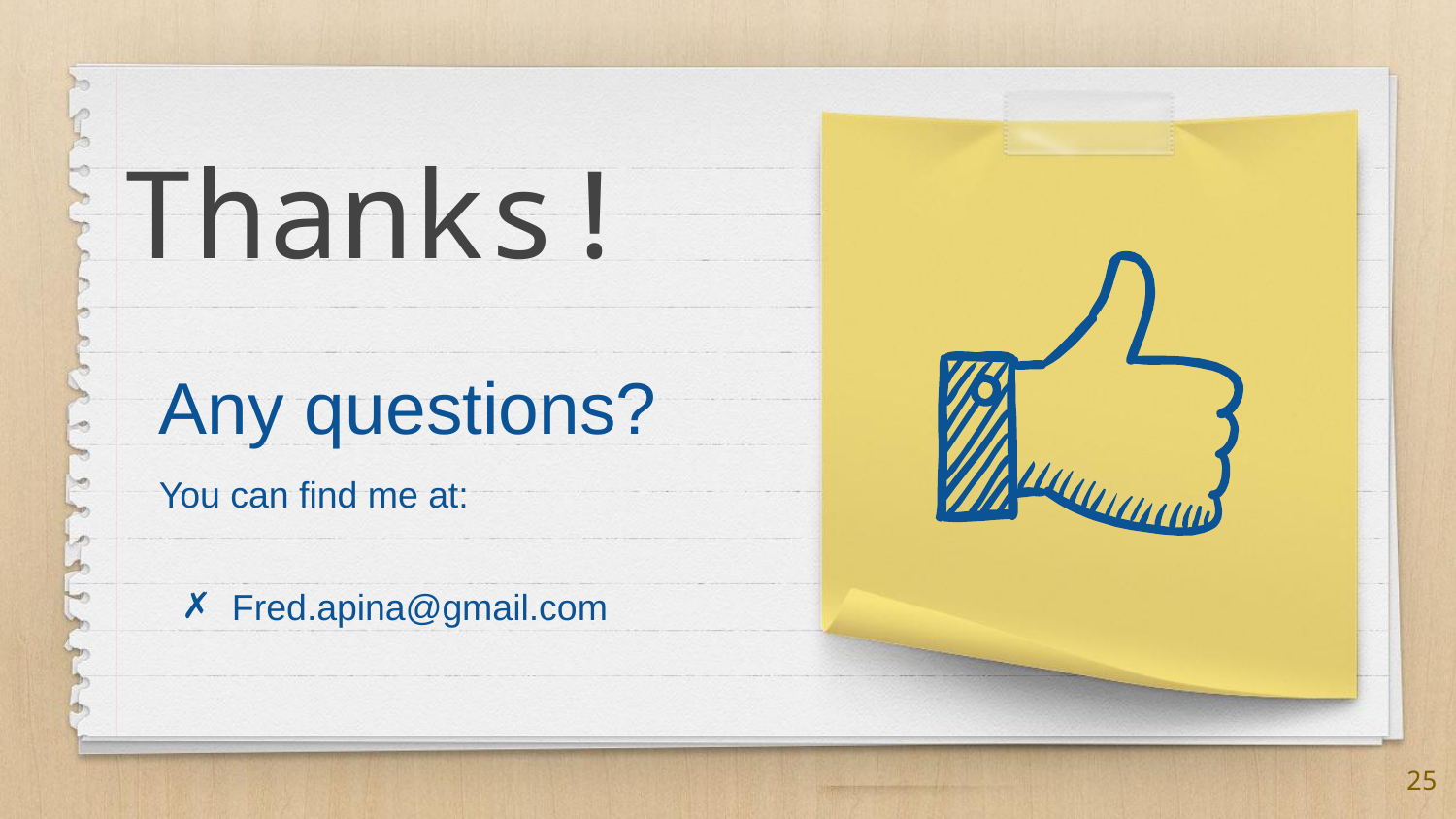

Thanks!

Any questions?
You can find me at:

Fred.apina@gmail.com
25